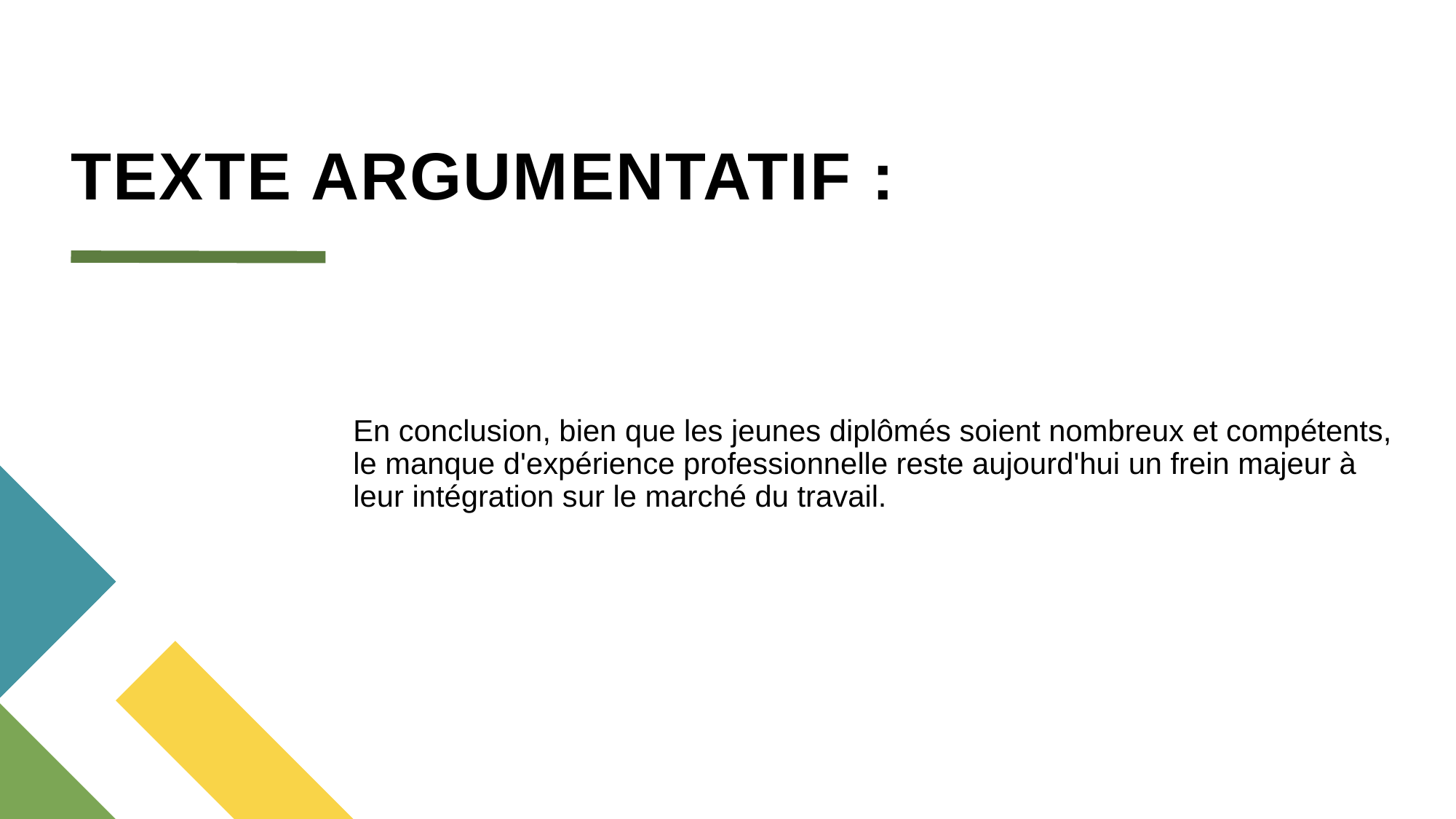

# TEXTE ARGUMENTATIF :
En conclusion, bien que les jeunes diplômés soient nombreux et compétents, le manque d'expérience professionnelle reste aujourd'hui un frein majeur à leur intégration sur le marché du travail.